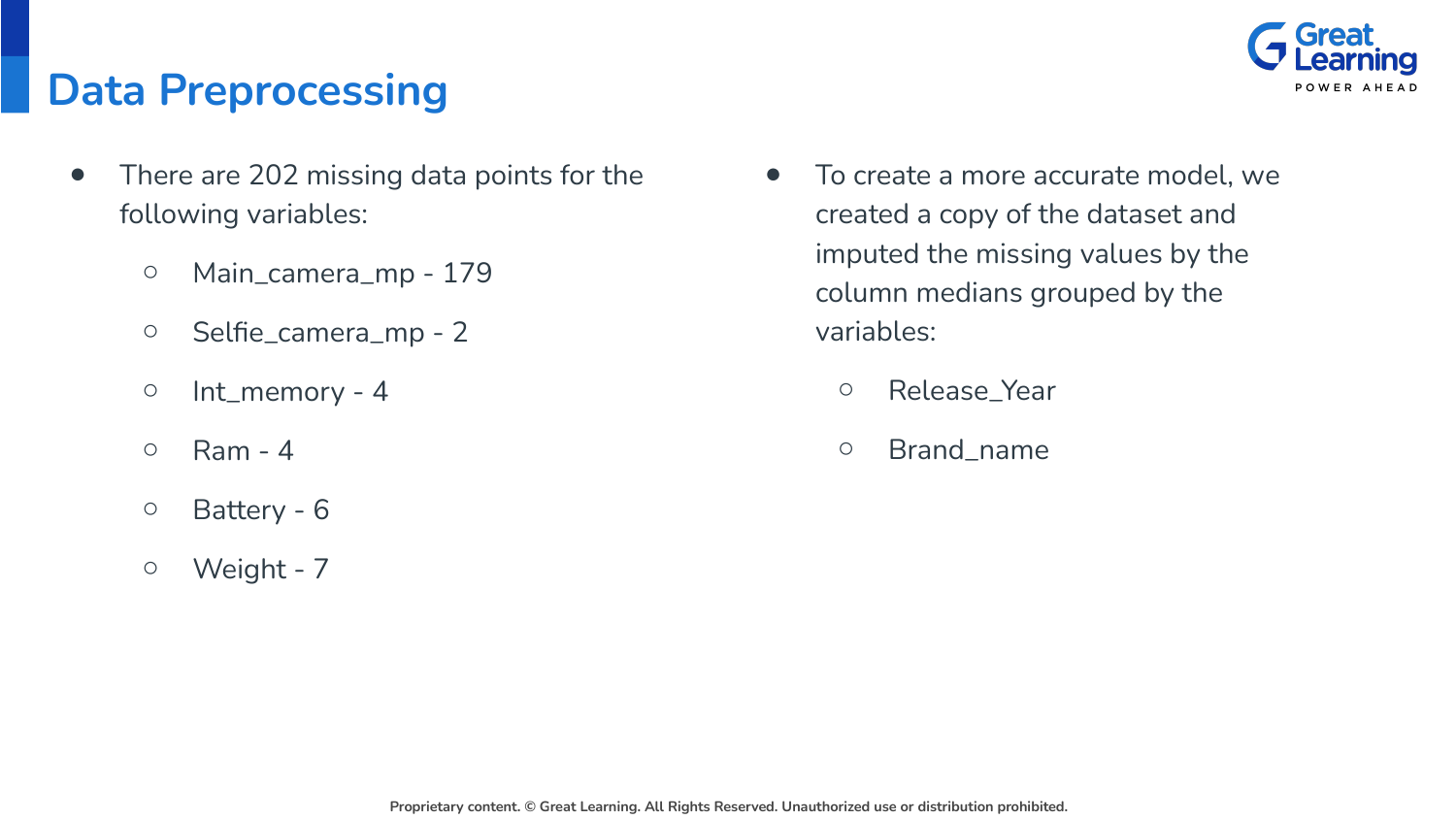

# Data Preprocessing
There are 202 missing data points for the following variables:
Main_camera_mp - 179
Selfie_camera_mp - 2
Int_memory - 4
Ram - 4
Battery - 6
Weight - 7

To create a more accurate model, we created a copy of the dataset and imputed the missing values by the column medians grouped by the variables:
Release_Year
Brand_name